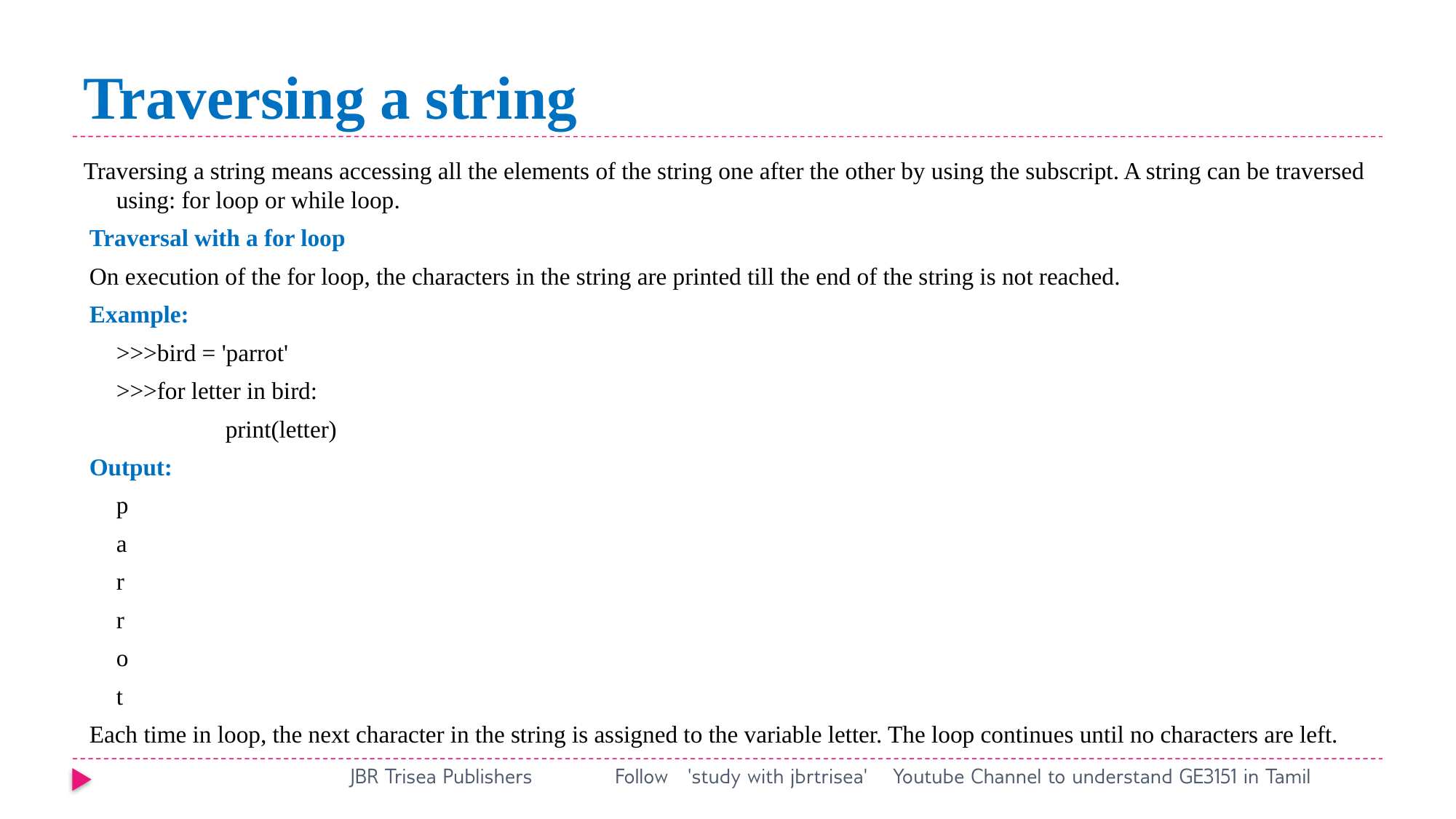

# Traversing a string
Traversing a string means accessing all the elements of the string one after the other by using the subscript. A string can be traversed using: for loop or while loop.
 Traversal with a for loop
 On execution of the for loop, the characters in the string are printed till the end of the string is not reached.
 Example:
 	>>>bird = 'parrot'
	>>>for letter in bird:
		print(letter)
 Output:
 	p
	a
	r
	r
	o
	t
 Each time in loop, the next character in the string is assigned to the variable letter. The loop continues until no characters are left.

JBR Trisea Publishers             Follow   'study with jbrtrisea'    Youtube Channel to understand GE3151 in Tamil